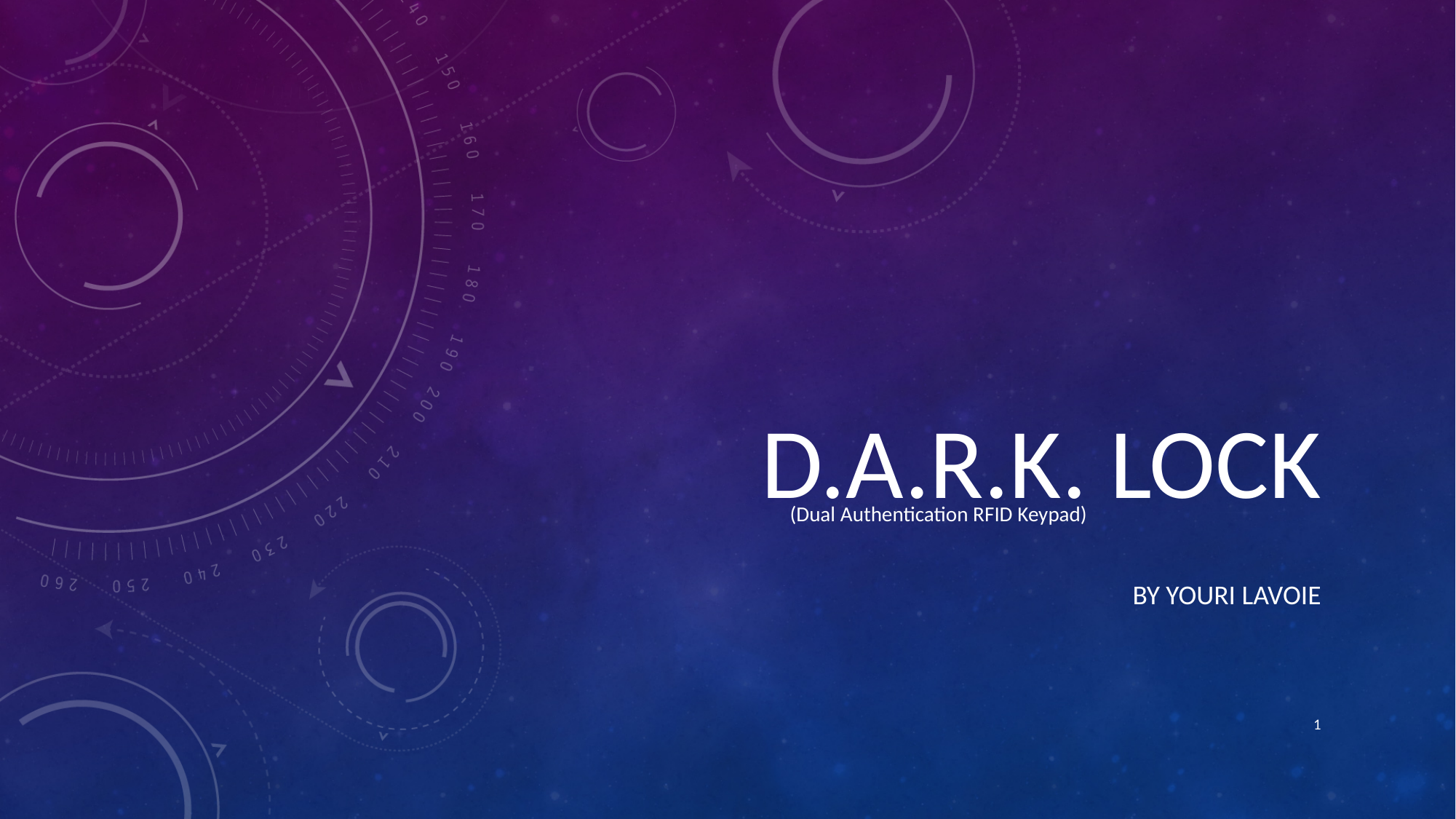

# D.A.R.K. Lock
(Dual Authentication RFID Keypad)

By Youri Lavoie
1